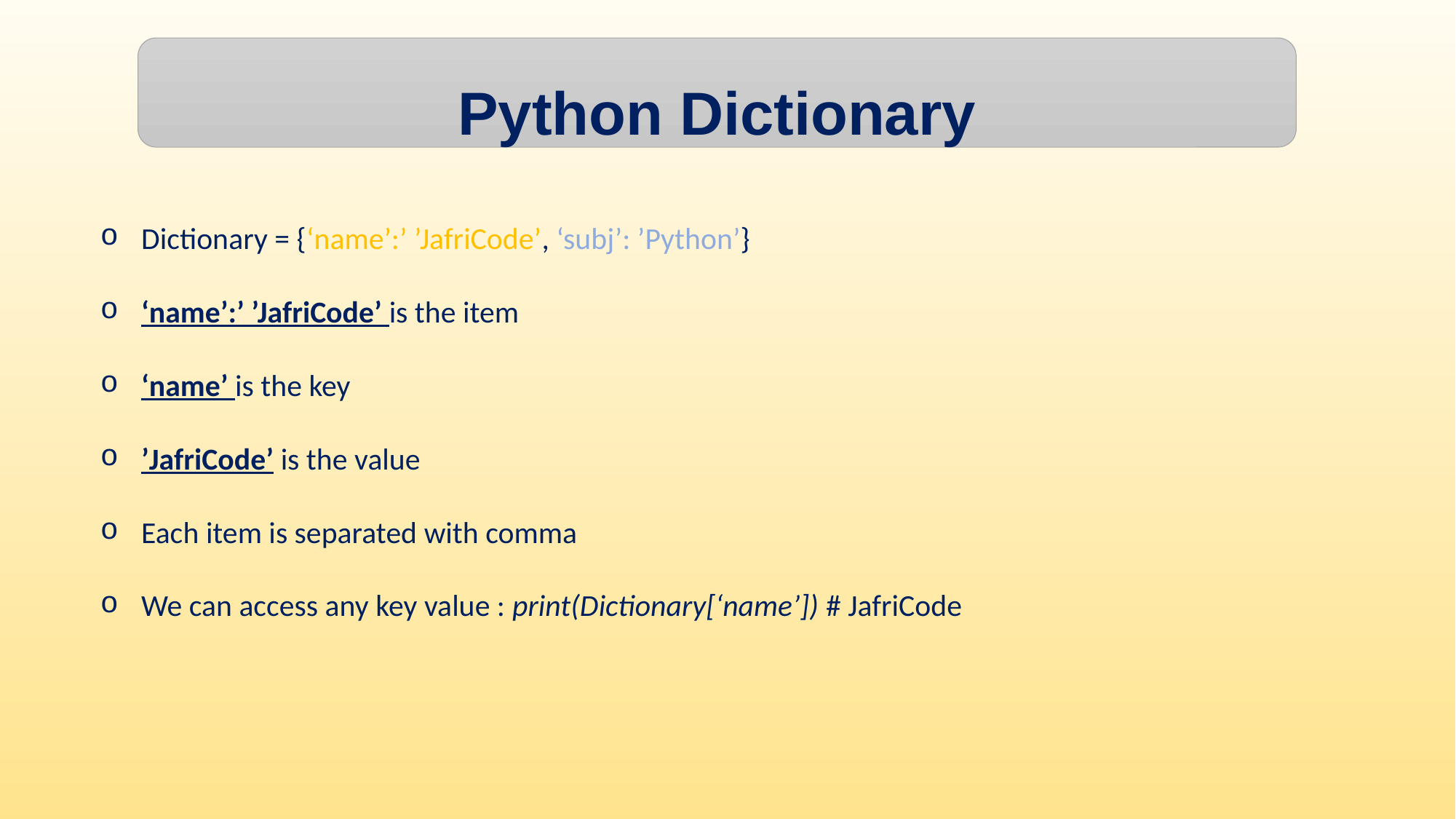

Python Dictionary
Dictionary = {‘name’:’ ’JafriCode’, ‘subj’: ’Python’}
‘name’:’ ’JafriCode’ is the item
‘name’ is the key
’JafriCode’ is the value
Each item is separated with comma
We can access any key value : print(Dictionary[‘name’]) # JafriCode